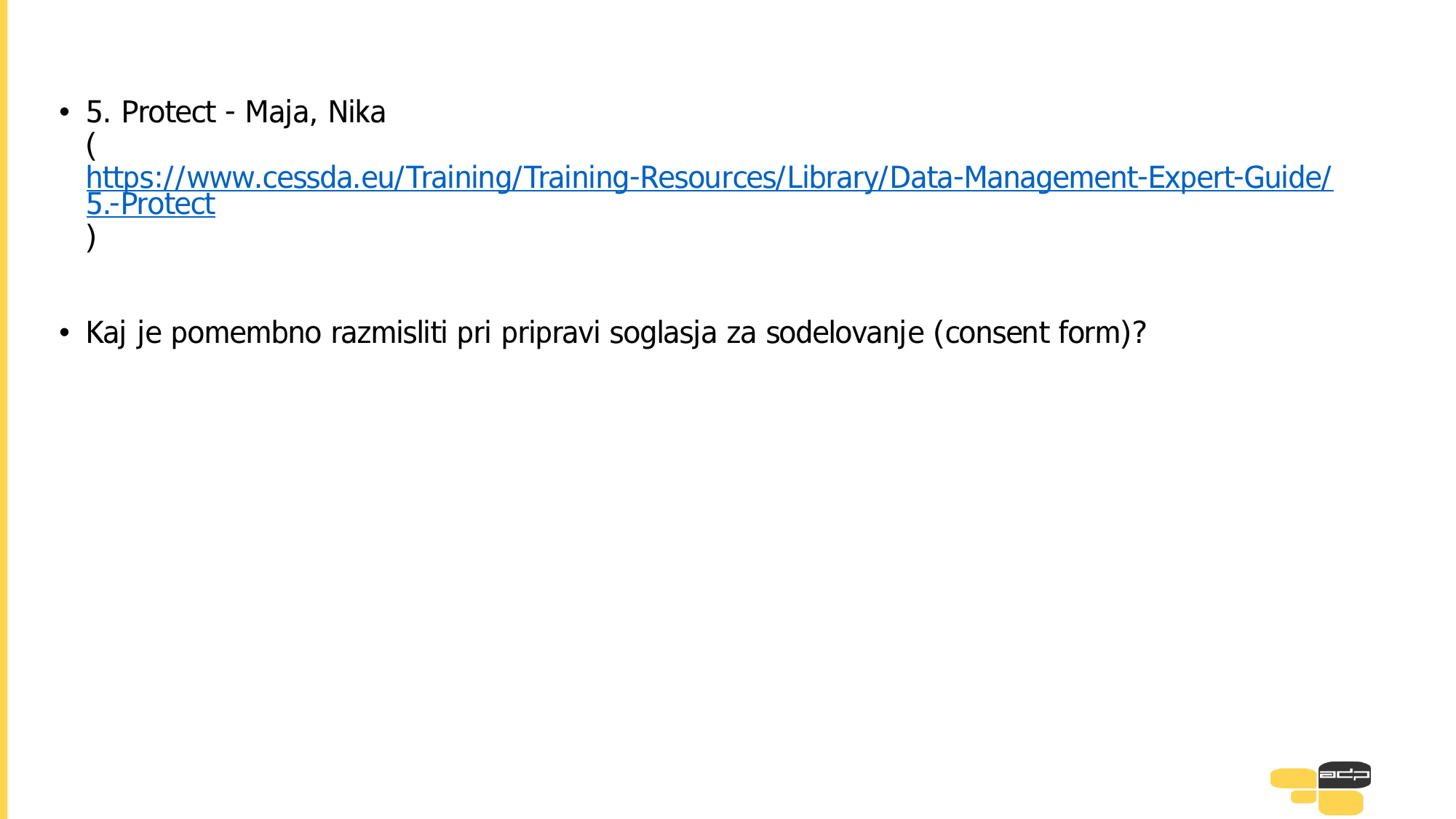

#
5. Protect - Maja, Nika 
(https://www.cessda.eu/Training/Training-Resources/Library/Data-Management-Expert-Guide/5.-Protect)

Kaj je pomembno razmisliti pri pripravi soglasja za sodelovanje (consent form)?